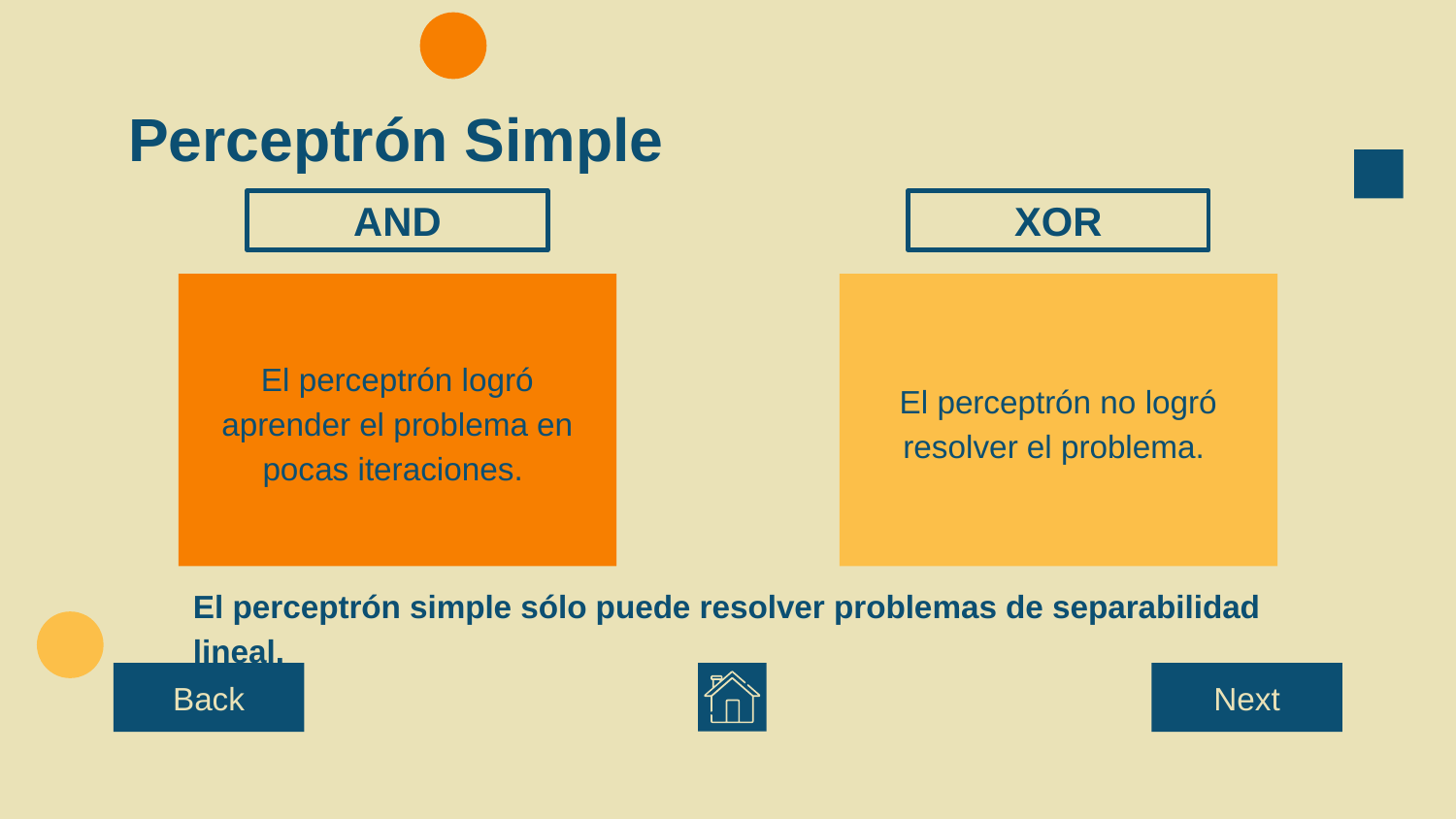

# Perceptrón Simple
AND
XOR
El perceptrón logró aprender el problema en pocas iteraciones.
El perceptrón no logró resolver el problema.
El perceptrón simple sólo puede resolver problemas de separabilidad lineal.
Back

Next